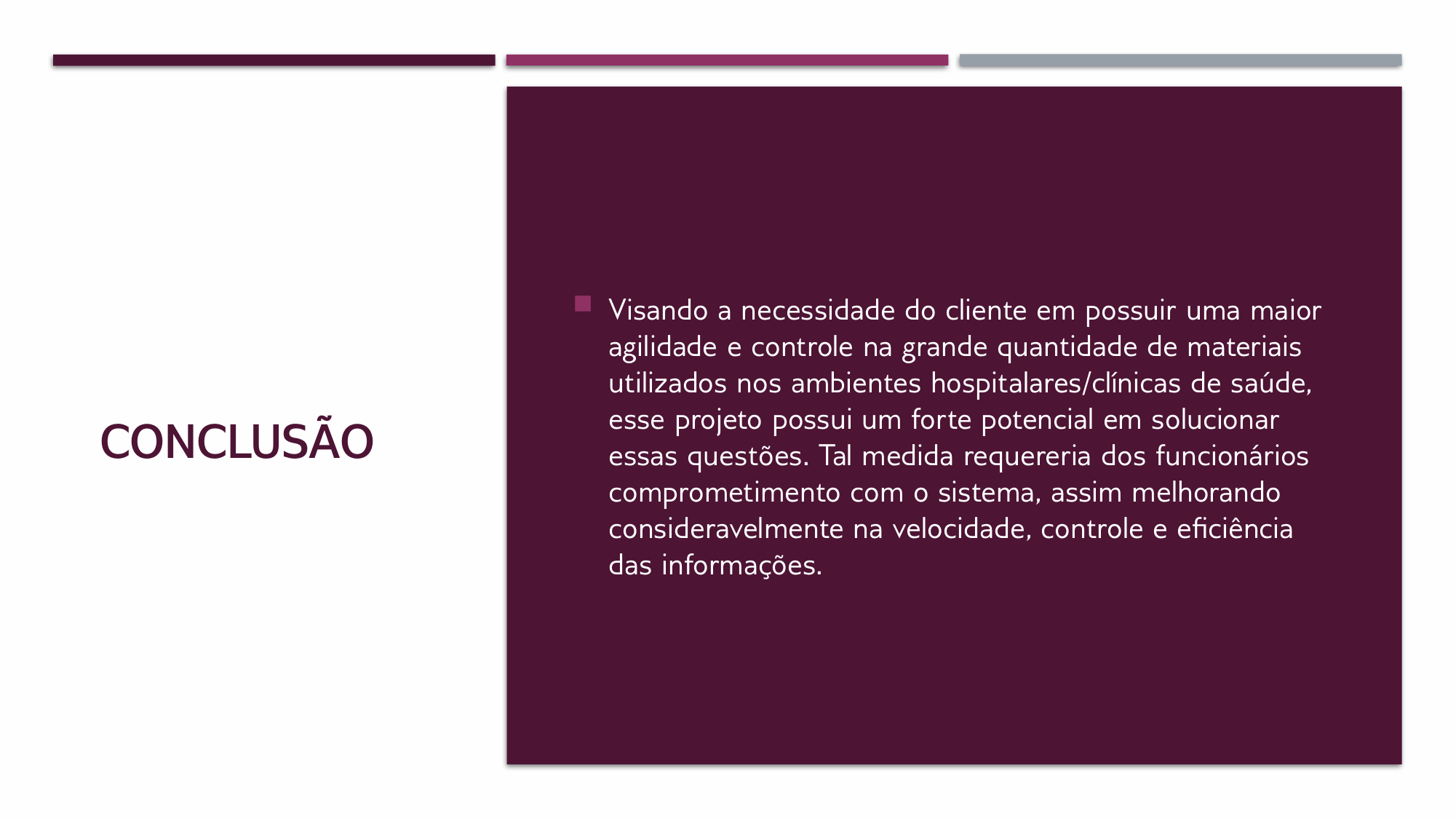

# CONCLUSÃO

Visando a necessidade do cliente em possuir uma maior agilidade e controle na grande quantidade de materiais utilizados nos ambientes hospitalares/clínicas de saúde, esse projeto possui um forte potencial em solucionar essas questões. Tal medida requereria dos funcionários comprometimento com o sistema, assim melhorando consideravelmente na velocidade, controle e eficiência das informações.